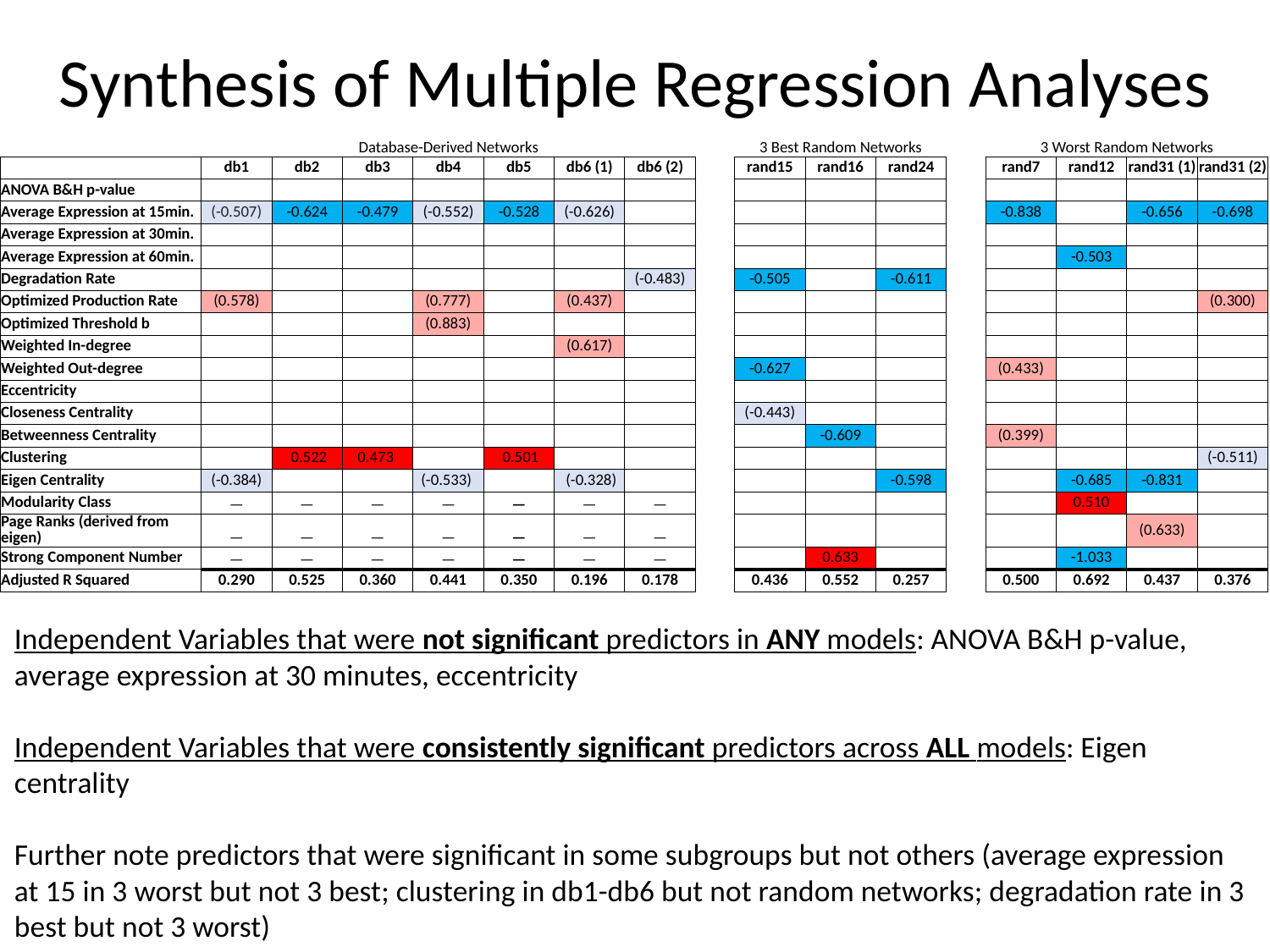

# Synthesis of Multiple Regression Analyses
|  | Database-Derived Networks |  |  |  |  |  |  |  | 3 Best Random Networks |  |  |  | 3 Worst Random Networks |  |  |  |
| --- | --- | --- | --- | --- | --- | --- | --- | --- | --- | --- | --- | --- | --- | --- | --- | --- |
|  | db1 | db2 | db3 | db4 | db5 | db6 (1) | db6 (2) |  | rand15 | rand16 | rand24 |  | rand7 | rand12 | rand31 (1) | rand31 (2) |
| ANOVA B&H p-value |  |  |  |  |  |  |  |  |  |  |  |  |  |  |  |  |
| Average Expression at 15min. | (-0.507) | -0.624 | -0.479 | (-0.552) | -0.528 | (-0.626) |  |  |  |  |  |  | -0.838 |  | -0.656 | -0.698 |
| Average Expression at 30min. |  |  |  |  |  |  |  |  |  |  |  |  |  |  |  |  |
| Average Expression at 60min. |  |  |  |  |  |  |  |  |  |  |  |  |  | -0.503 |  |  |
| Degradation Rate |  |  |  |  |  |  | (-0.483) |  | -0.505 |  | -0.611 |  |  |  |  |  |
| Optimized Production Rate | (0.578) |  |  | (0.777) |  | (0.437) |  |  |  |  |  |  |  |  |  | (0.300) |
| Optimized Threshold b |  |  |  | (0.883) |  |  |  |  |  |  |  |  |  |  |  |  |
| Weighted In-degree |  |  |  |  |  | (0.617) |  |  |  |  |  |  |  |  |  |  |
| Weighted Out-degree |  |  |  |  |  |  |  |  | -0.627 |  |  |  | (0.433) |  |  |  |
| Eccentricity |  |  |  |  |  |  |  |  |  |  |  |  |  |  |  |  |
| Closeness Centrality |  |  |  |  |  |  |  |  | (-0.443) |  |  |  |  |  |  |  |
| Betweenness Centrality |  |  |  |  |  |  |  |  |  | -0.609 |  |  | (0.399) |  |  |  |
| Clustering |  | 0.522 | 0.473 |  | 0.501 |  |  |  |  |  |  |  |  |  |  | (-0.511) |
| Eigen Centrality | (-0.384) |  |  | (-0.533) |  | (-0.328) |  |  |  |  | -0.598 |  |  | -0.685 | -0.831 |  |
| Modularity Class | — | — | — | — | — | — | — |  |  |  |  |  |  | 0.510 |  |  |
| Page Ranks (derived from eigen) | — | — | — | — | — | — | — |  |  |  |  |  |  |  | (0.633) |  |
| Strong Component Number | — | — | — | — | — | — | — |  |  | 0.633 |  |  |  | -1.033 |  |  |
| Adjusted R Squared | 0.290 | 0.525 | 0.360 | 0.441 | 0.350 | 0.196 | 0.178 |  | 0.436 | 0.552 | 0.257 |  | 0.500 | 0.692 | 0.437 | 0.376 |
Independent Variables that were not significant predictors in ANY models: ANOVA B&H p-value, average expression at 30 minutes, eccentricity

Independent Variables that were consistently significant predictors across ALL models: Eigen centrality

Further note predictors that were significant in some subgroups but not others (average expression at 15 in 3 worst but not 3 best; clustering in db1-db6 but not random networks; degradation rate in 3 best but not 3 worst)